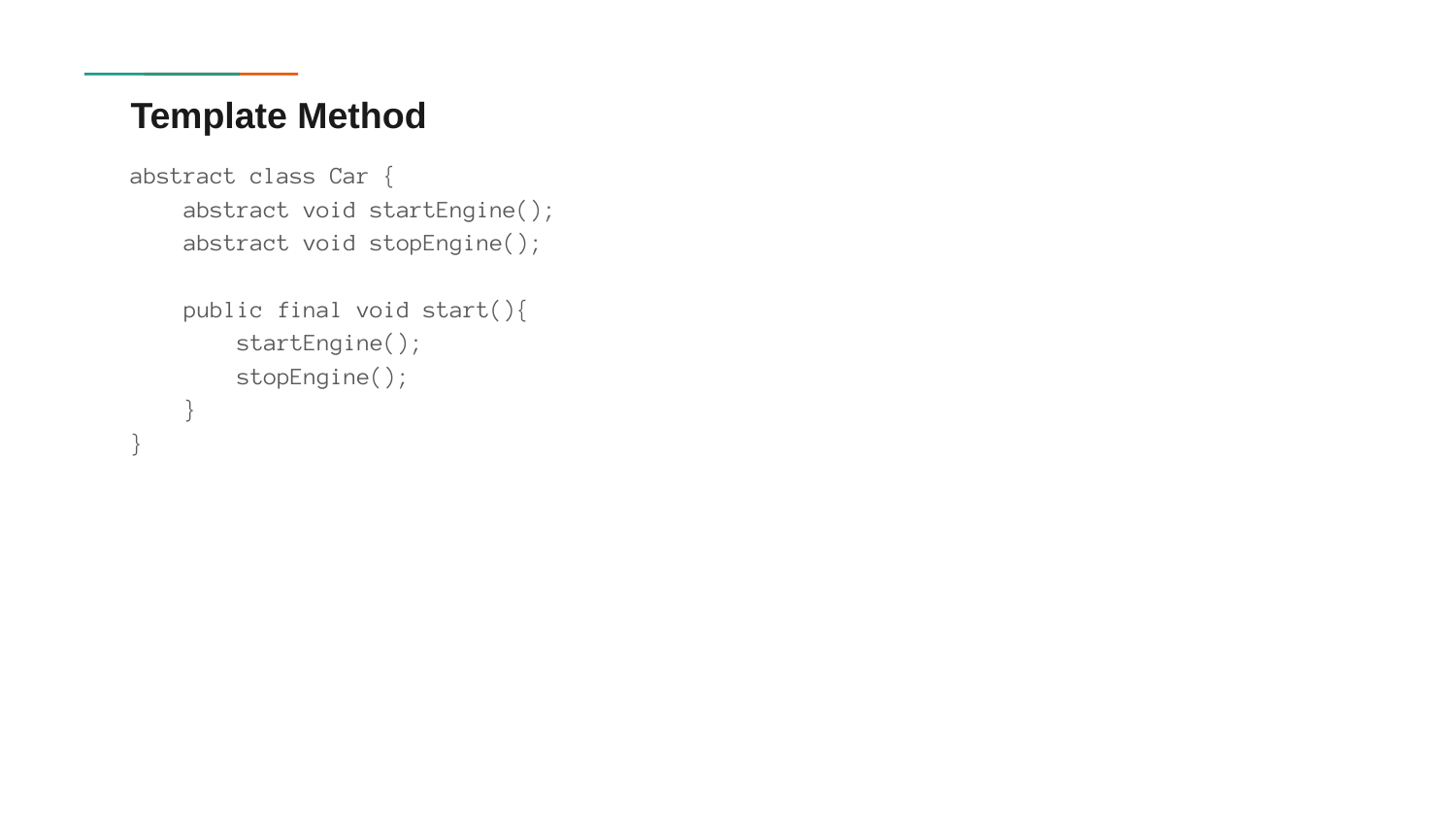

# Template Method
abstract class Car {
    abstract void startEngine();
    abstract void stopEngine();

    public final void start(){
        startEngine();
        stopEngine();
    }
}